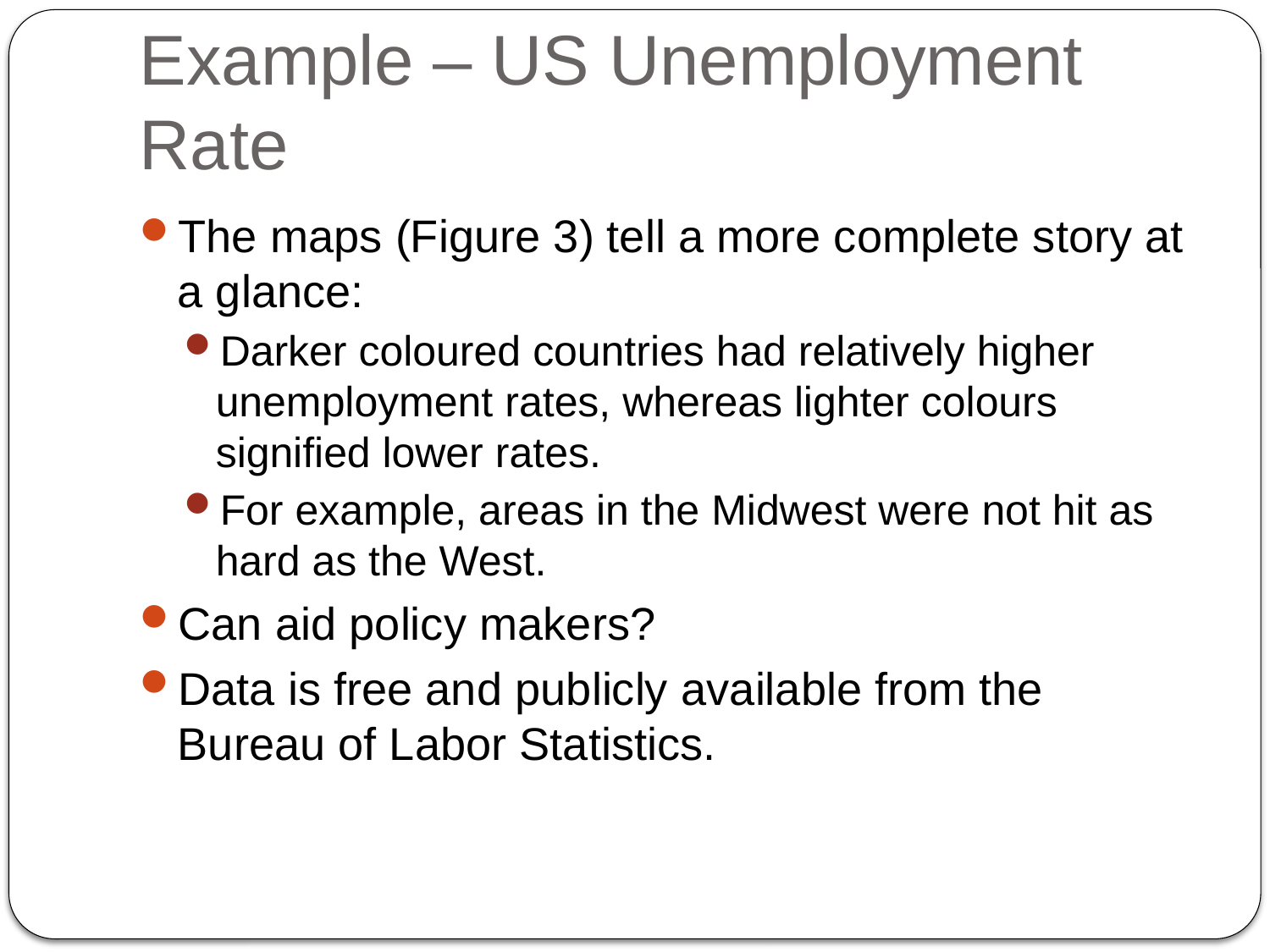

# Example – US Unemployment Rate
The maps (Figure 3) tell a more complete story at a glance:
Darker coloured countries had relatively higher unemployment rates, whereas lighter colours signified lower rates.
For example, areas in the Midwest were not hit as hard as the West.
Can aid policy makers?
Data is free and publicly available from the Bureau of Labor Statistics.